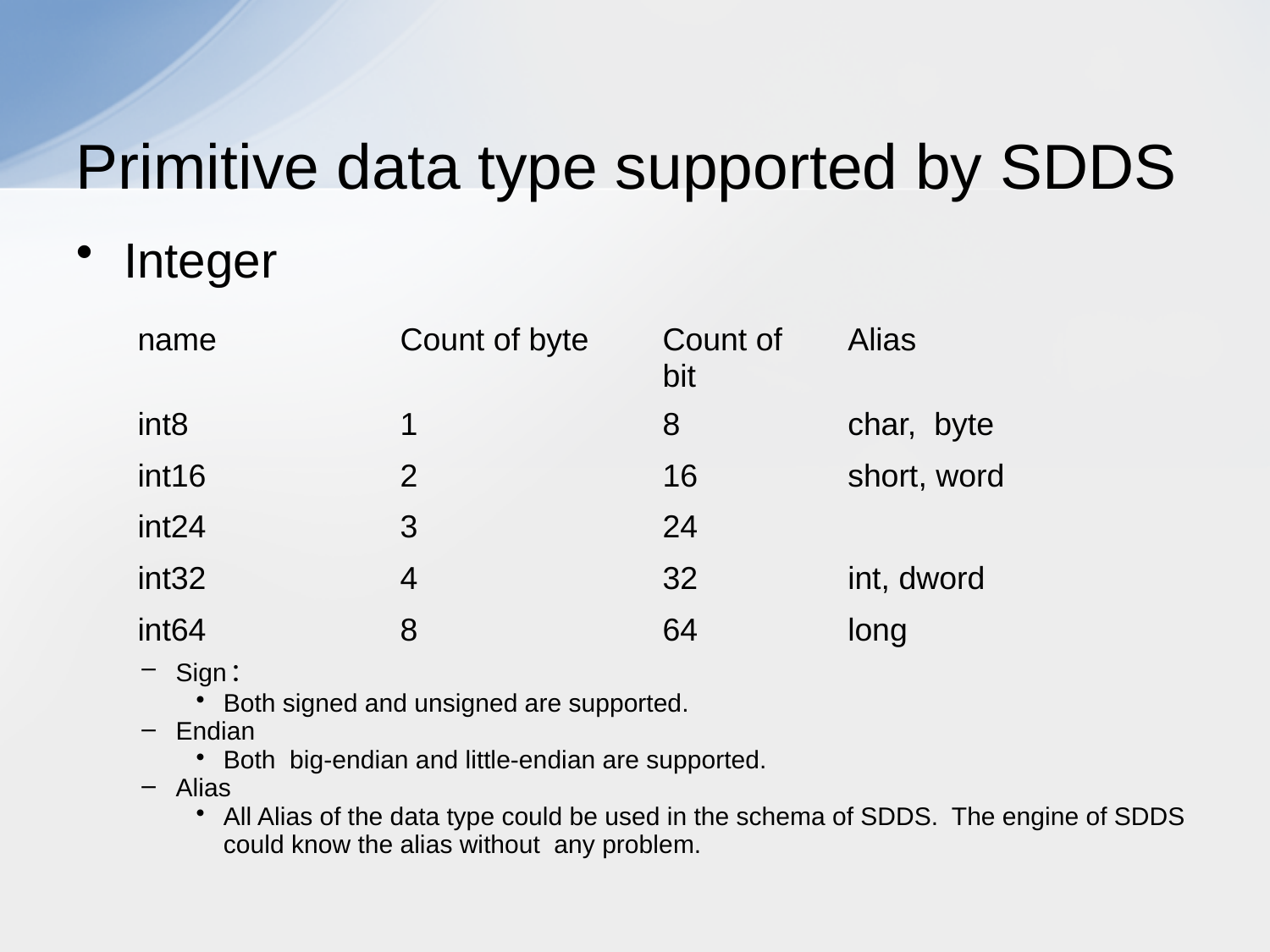

# Primitive data type supported by SDDS
Integer

| name | Count of byte | Count of bit | Alias |
| --- | --- | --- | --- |
| int8 | 1 | 8 | char, byte |
| int16 | 2 | 16 | short, word |
| int24 | 3 | 24 |  |
| int32 | 4 | 32 | int, dword |
| int64 | 8 | 64 | long |
Sign：
Both signed and unsigned are supported.
Endian
Both  big-endian and little-endian are supported.
Alias
All Alias of the data type could be used in the schema of SDDS.  The engine of SDDS could know the alias without  any problem.